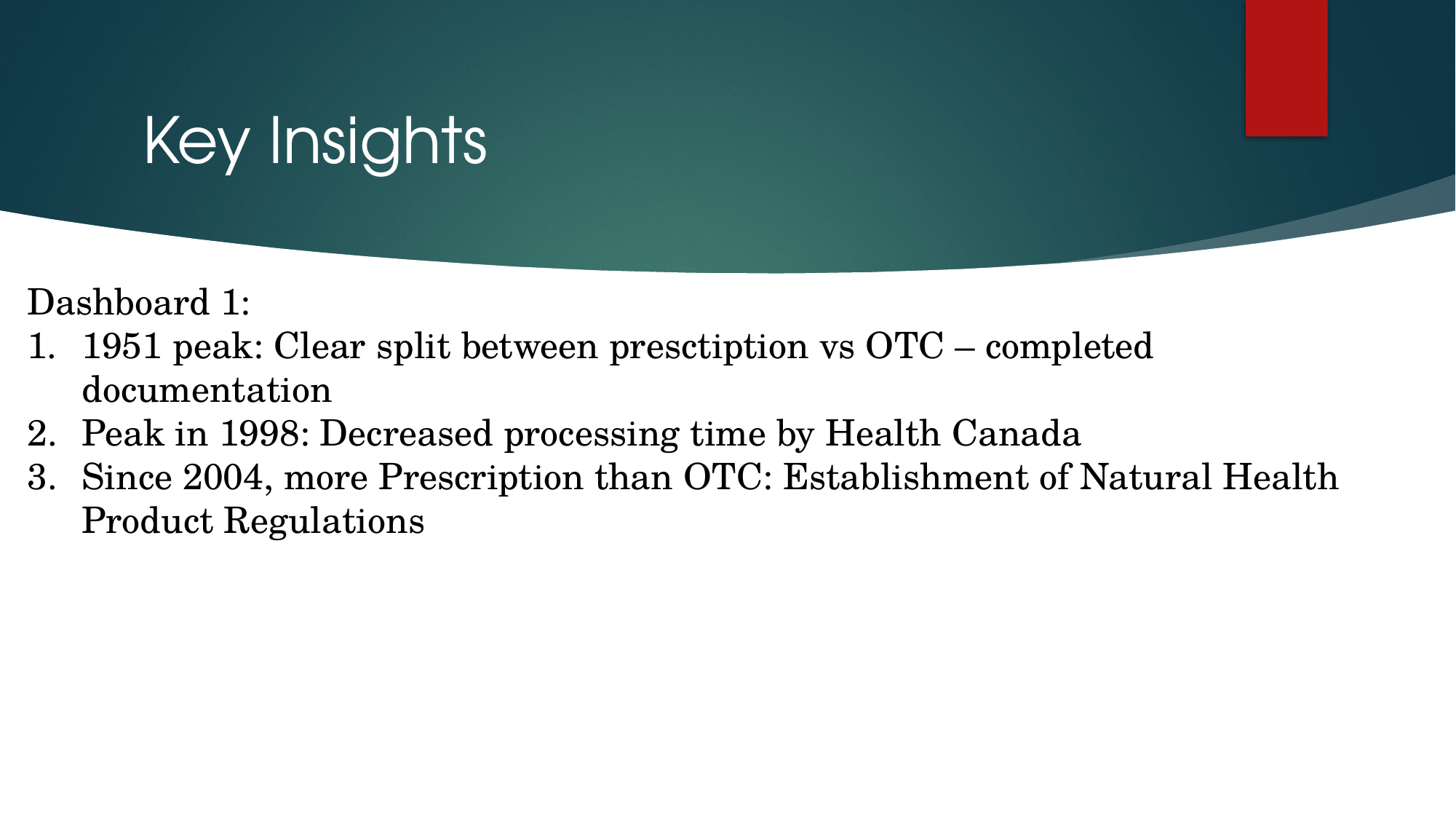

# Key Insights

Dashboard 1:
1951 peak: Clear split between presctiption vs OTC – completed documentation
Peak in 1998: Decreased processing time by Health Canada
Since 2004, more Prescription than OTC: Establishment of Natural Health Product Regulations